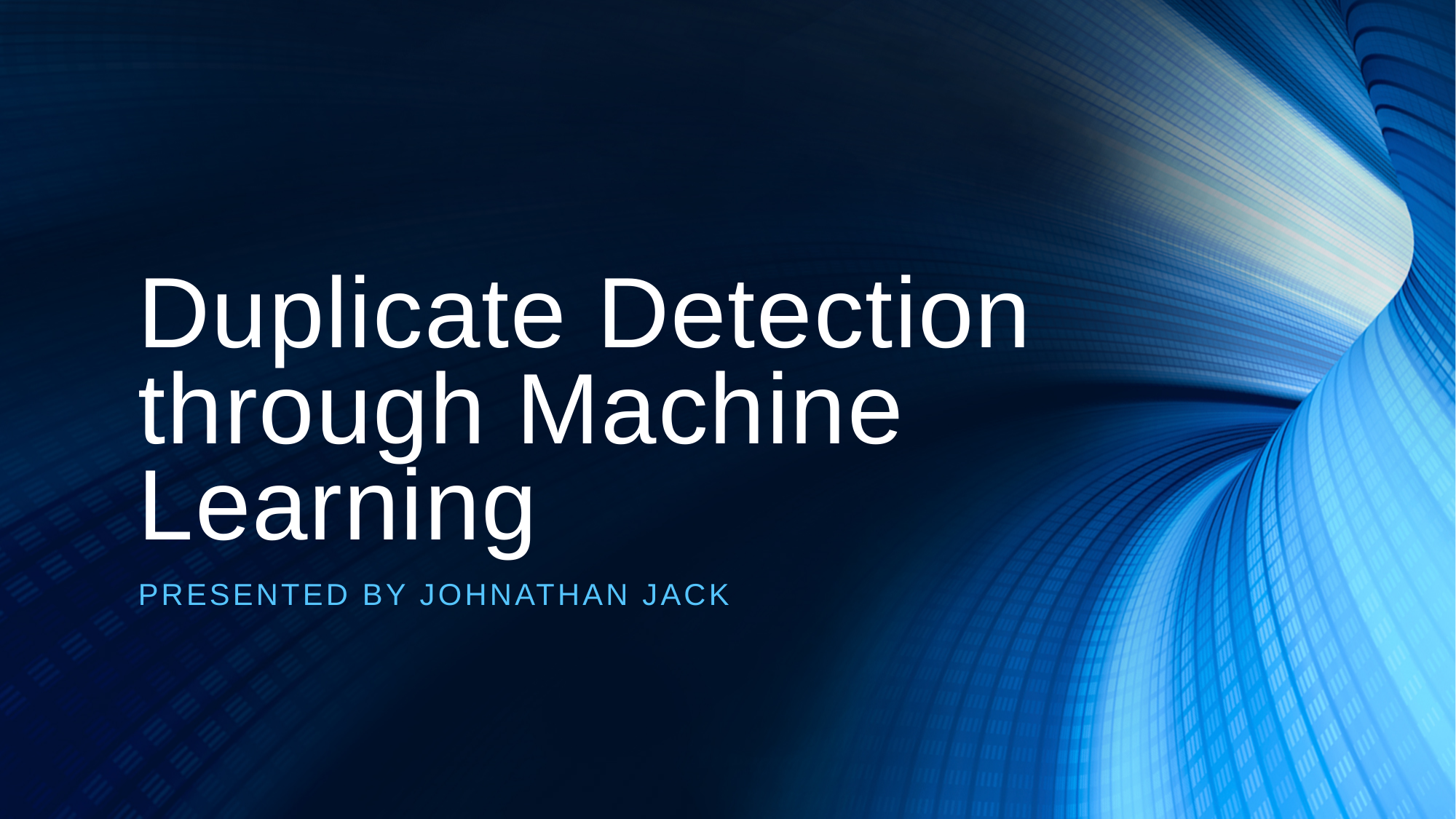

# Duplicate Detection through Machine Learning
Presented by Johnathan Jack